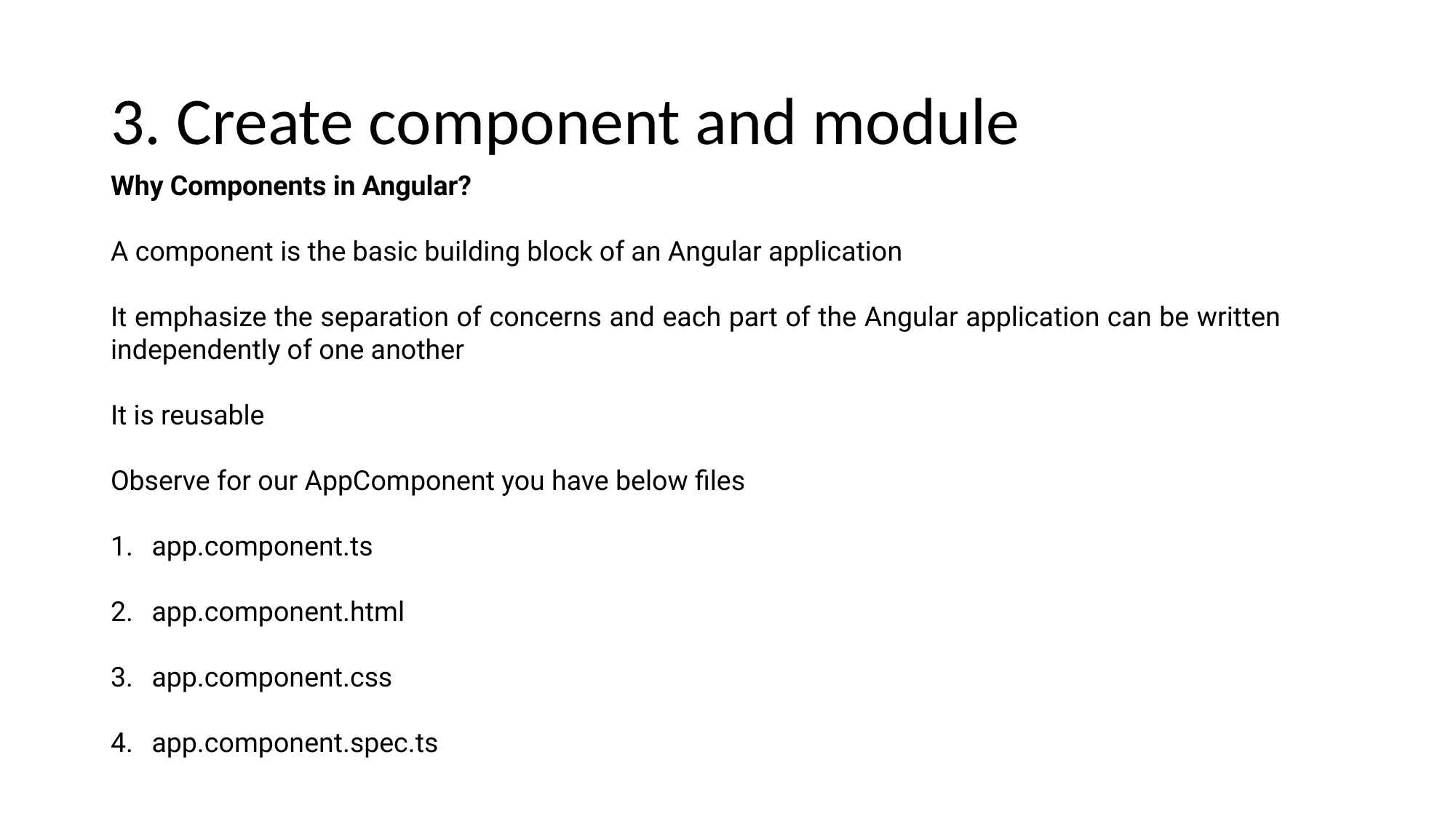

# 3. Create component and module
Why Components in Angular?

A component is the basic building block of an Angular application

It emphasize the separation of concerns and each part of the Angular application can be written independently of one another

It is reusable

Observe for our AppComponent you have below files

app.component.ts

app.component.html

app.component.css

app.component.spec.ts